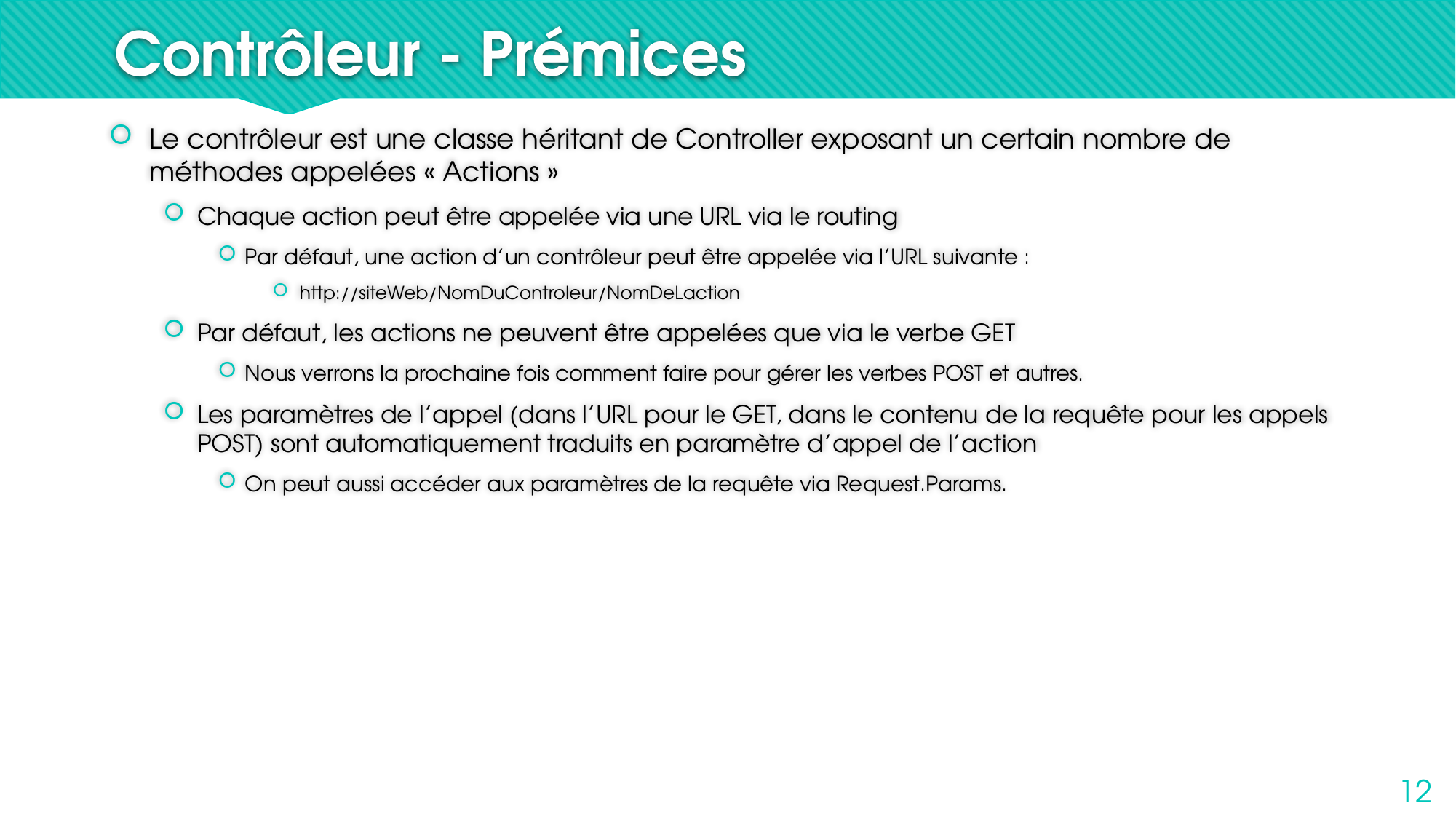

# Contrôleur - Prémices
Le contrôleur est une classe héritant de Controller exposant un certain nombre de méthodes appelées « Actions »
Chaque action peut être appelée via une URL via le routing
Par défaut, une action d’un contrôleur peut être appelée via l’URL suivante :
http://siteWeb/NomDuControleur/NomDeLaction
Par défaut, les actions ne peuvent être appelées que via le verbe GET
Nous verrons la prochaine fois comment faire pour gérer les verbes POST et autres.
Les paramètres de l’appel (dans l’URL pour le GET, dans le contenu de la requête pour les appels POST) sont automatiquement traduits en paramètre d’appel de l’action
On peut aussi accéder aux paramètres de la requête via Request.Params.
12